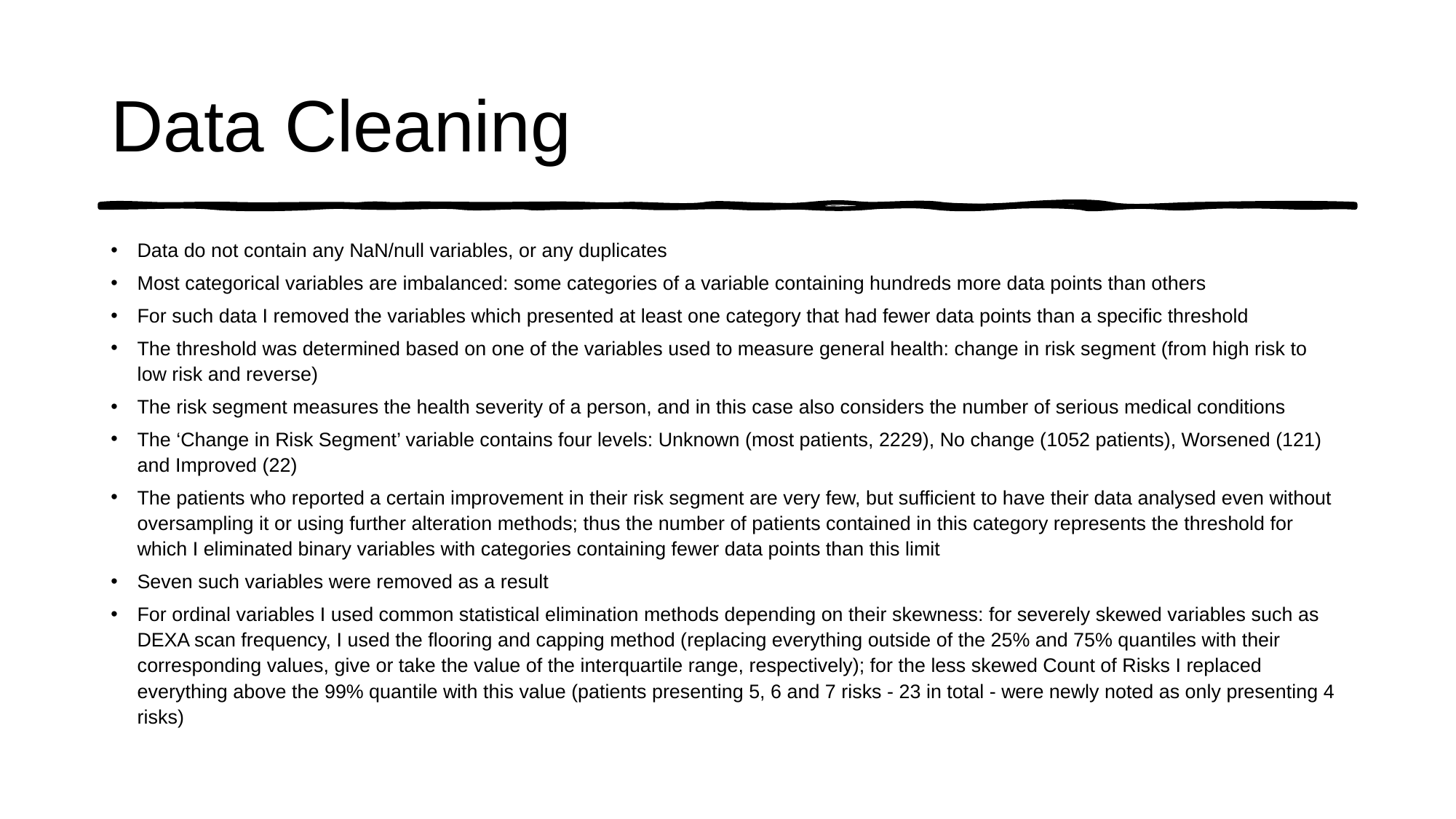

# Data Cleaning
Data do not contain any NaN/null variables, or any duplicates
Most categorical variables are imbalanced: some categories of a variable containing hundreds more data points than others
For such data I removed the variables which presented at least one category that had fewer data points than a specific threshold
The threshold was determined based on one of the variables used to measure general health: change in risk segment (from high risk to low risk and reverse)
The risk segment measures the health severity of a person, and in this case also considers the number of serious medical conditions
The ‘Change in Risk Segment’ variable contains four levels: Unknown (most patients, 2229), No change (1052 patients), Worsened (121) and Improved (22)
The patients who reported a certain improvement in their risk segment are very few, but sufficient to have their data analysed even without oversampling it or using further alteration methods; thus the number of patients contained in this category represents the threshold for which I eliminated binary variables with categories containing fewer data points than this limit
Seven such variables were removed as a result
For ordinal variables I used common statistical elimination methods depending on their skewness: for severely skewed variables such as DEXA scan frequency, I used the flooring and capping method (replacing everything outside of the 25% and 75% quantiles with their corresponding values, give or take the value of the interquartile range, respectively); for the less skewed Count of Risks I replaced everything above the 99% quantile with this value (patients presenting 5, 6 and 7 risks - 23 in total - were newly noted as only presenting 4 risks)